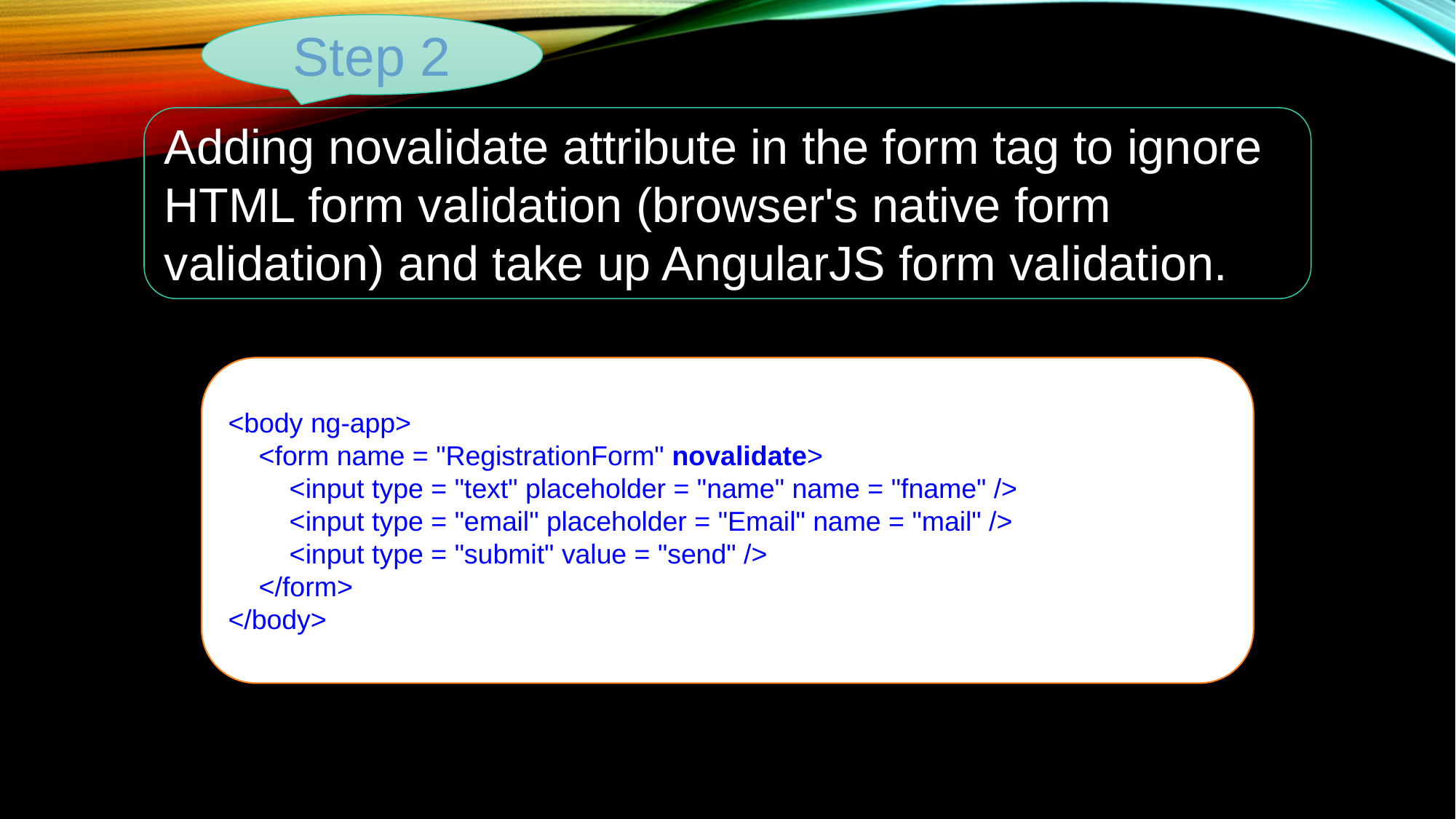

Step 2
Adding novalidate attribute in the form tag to ignore HTML form validation (browser's native form validation) and take up AngularJS form validation.
<body ng-app>
    <form name = "RegistrationForm" novalidate>
        <input type = "text" placeholder = "name" name = "fname" />
        <input type = "email" placeholder = "Email" name = "mail" />
        <input type = "submit" value = "send" />
    </form>
</body>